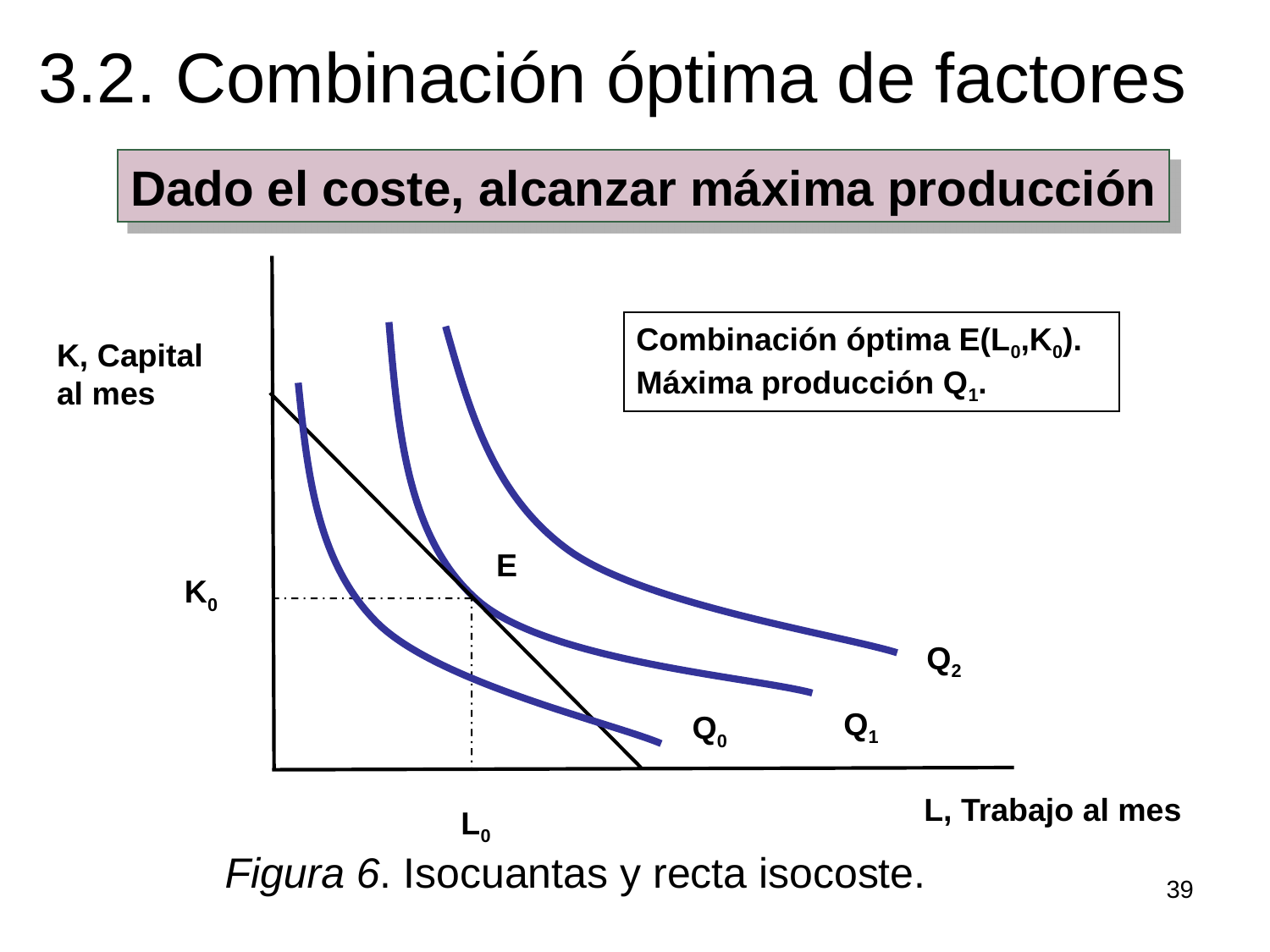

# 3.2. Combinación óptima de factores
Dado el coste, alcanzar máxima producción

Combinación óptima E(L0,K0).
Máxima producción Q1.

K, Capital
al mes

E
K0

Q2
Q1
Q0

L, Trabajo al mes
L0
Figura 6. Isocuantas y recta isocoste.
39